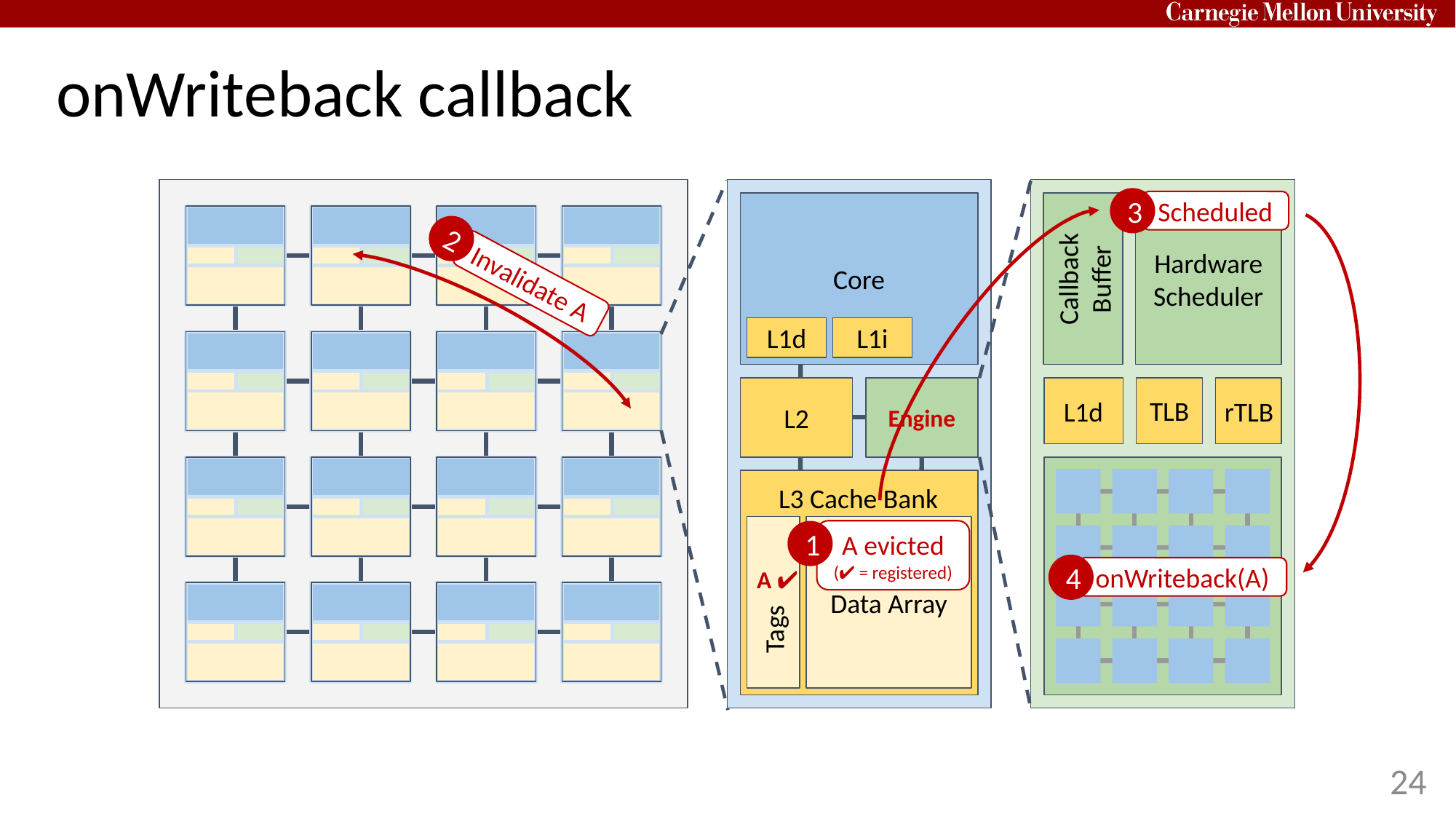

# onWriteback callback

Core
L1d
L1i
Engine
L2
L3 Cache Bank

Data Array

Tags

Hardware Scheduler
Callback Buffer
L1d

TLB
rTLB

3
Scheduled

2
Invalidate A
A evicted
(✔ = registered)
1
4
onWriteback(A)
A ✔
24